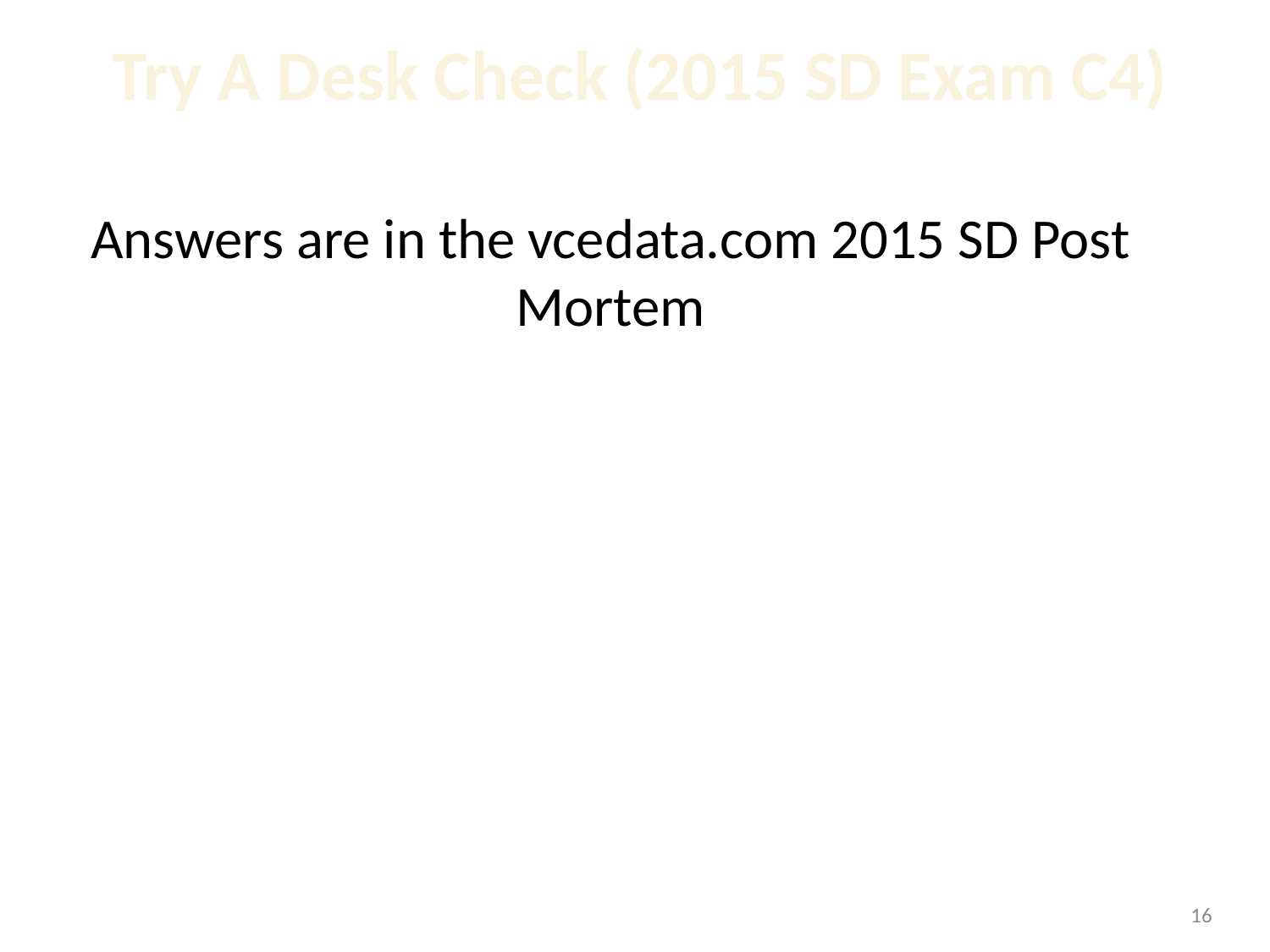

# Try A Desk Check (2015 SD Exam C4)
Answers are in the vcedata.com 2015 SD Post Mortem
16